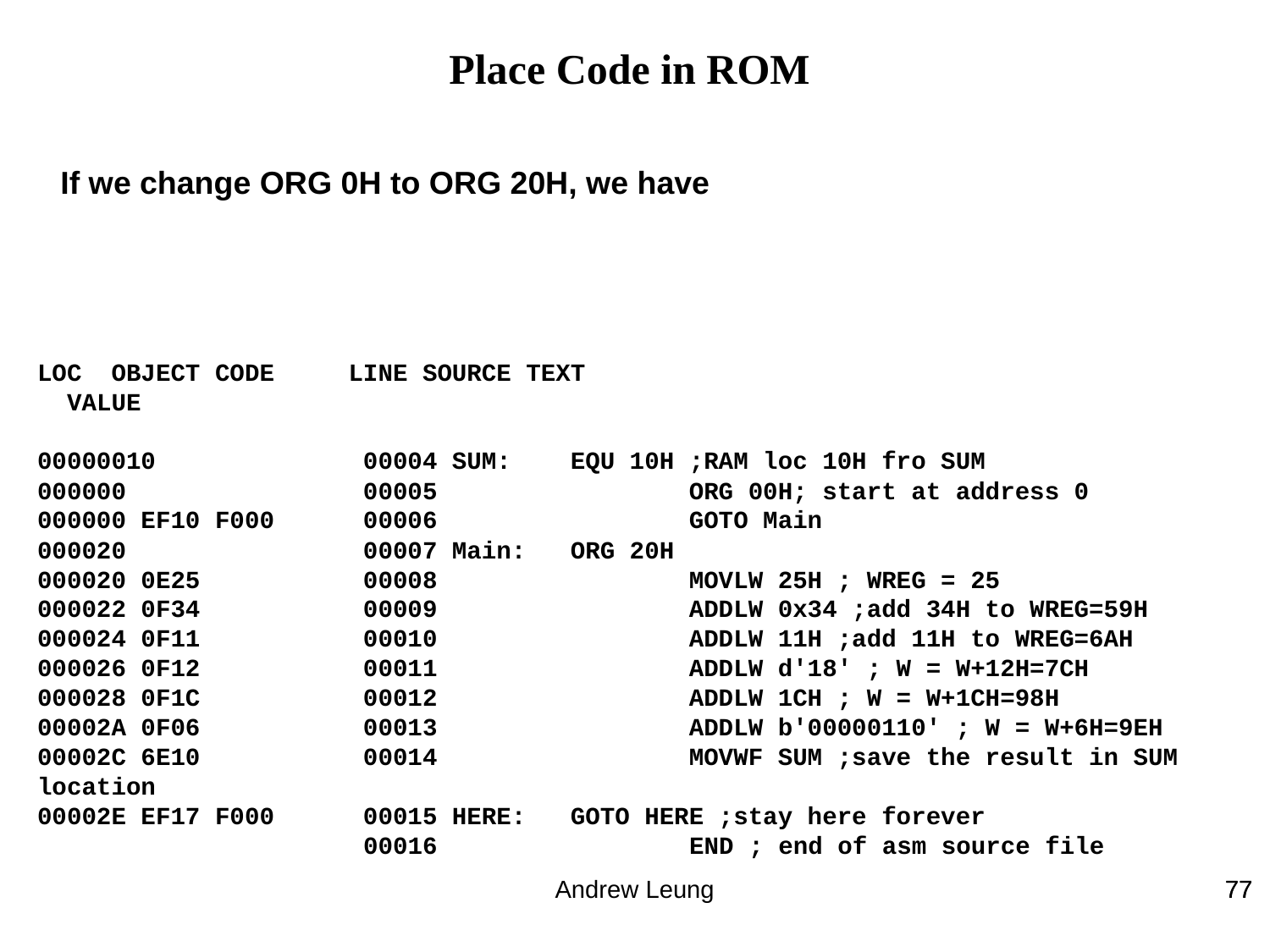

Place Code in ROM
If we change ORG 0H to ORG 20H, we have
LOC  OBJECT CODE     LINE SOURCE TEXT
  VALUE

00000010              00004 SUM:    EQU 10H ;RAM loc 10H fro SUM
000000                00005                 ORG 00H; start at address 0
000000 EF10 F000      00006                 GOTO Main
000020                00007 Main:   ORG 20H
000020 0E25           00008                 MOVLW 25H ; WREG = 25
000022 0F34           00009                 ADDLW 0x34 ;add 34H to WREG=59H
000024 0F11           00010                 ADDLW 11H ;add 11H to WREG=6AH
000026 0F12           00011                 ADDLW d'18' ; W = W+12H=7CH
000028 0F1C           00012                 ADDLW 1CH ; W = W+1CH=98H
00002A 0F06           00013                 ADDLW b'00000110' ; W = W+6H=9EH
00002C 6E10           00014                 MOVWF SUM ;save the result in SUM location
00002E EF17 F000      00015 HERE:   GOTO HERE ;stay here forever
                      00016                 END ; end of asm source file
Andrew Leung
77
77